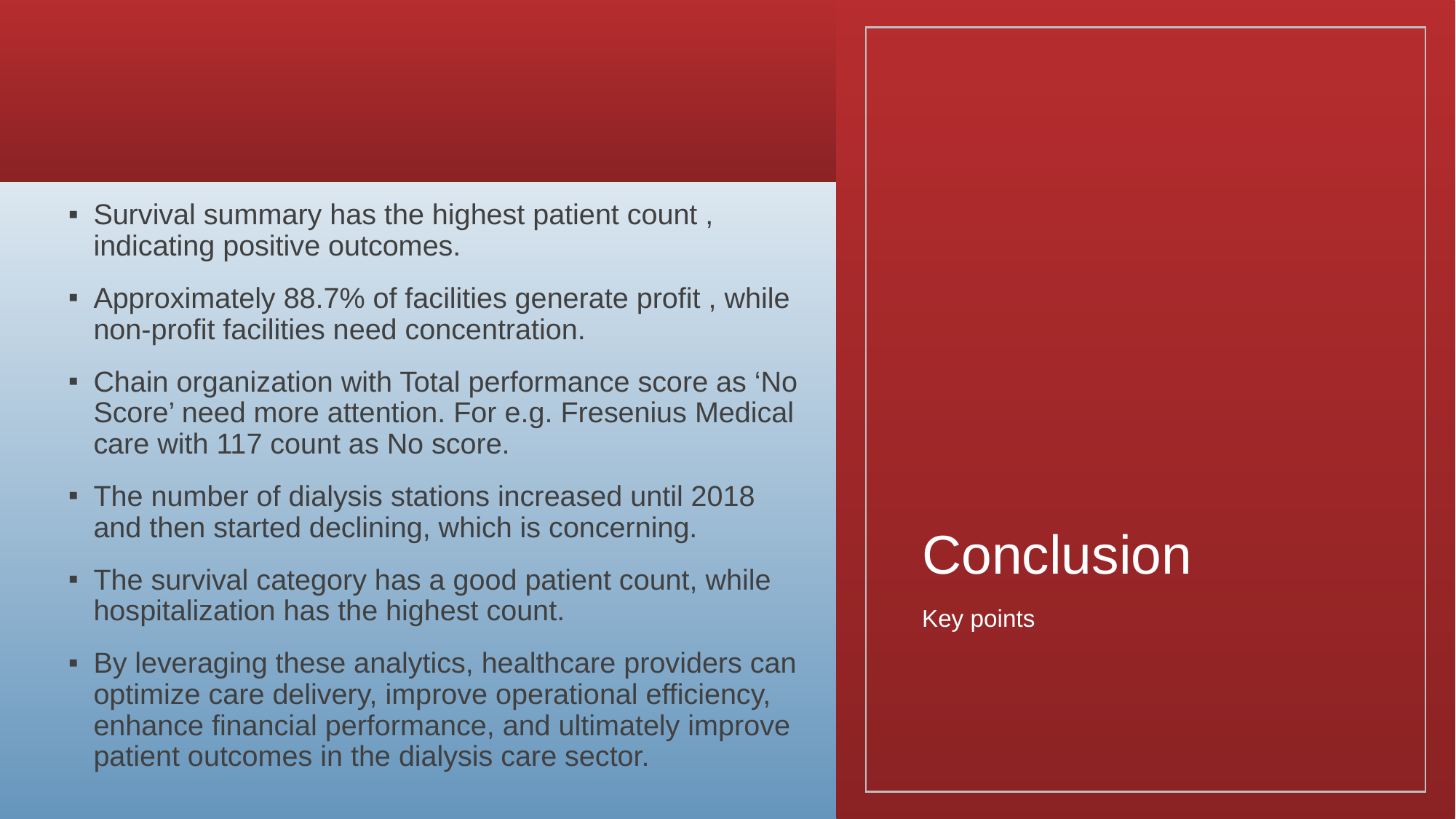

Survival summary has the highest patient count , indicating positive outcomes.
Approximately 88.7% of facilities generate profit , while non-profit facilities need concentration.
Chain organization with Total performance score as ‘No Score’ need more attention. For e.g. Fresenius Medical care with 117 count as No score.
The number of dialysis stations increased until 2018 and then started declining, which is concerning.
The survival category has a good patient count, while hospitalization has the highest count.
By leveraging these analytics, healthcare providers can optimize care delivery, improve operational efficiency, enhance financial performance, and ultimately improve patient outcomes in the dialysis care sector.

# Conclusion
Key points